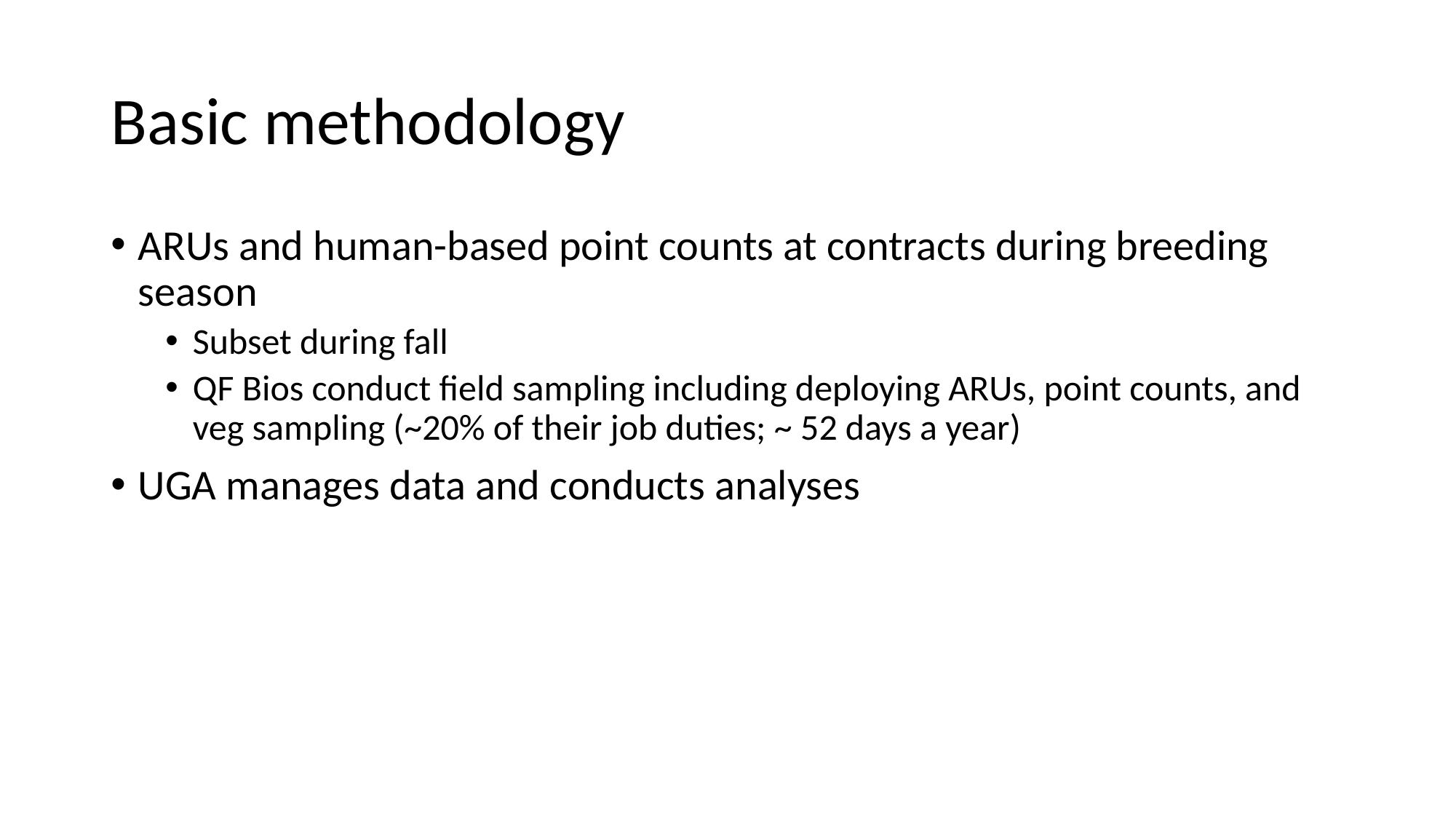

# Basic methodology
ARUs and human-based point counts at contracts during breeding season
Subset during fall
QF Bios conduct field sampling including deploying ARUs, point counts, and veg sampling (~20% of their job duties; ~ 52 days a year)
UGA manages data and conducts analyses